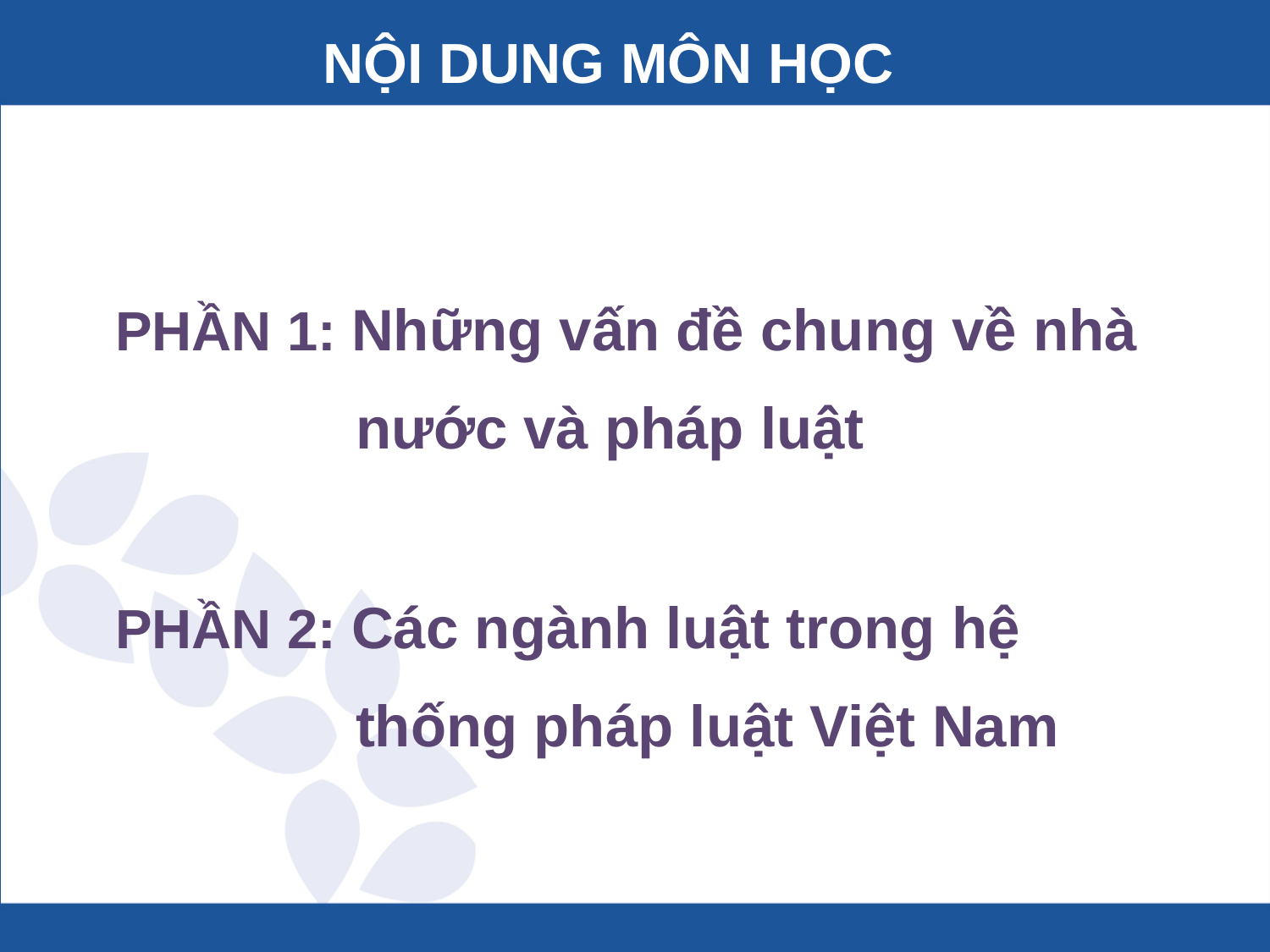

NỘI DUNG MÔN HỌC

PHẦN 1: Những vấn đề chung về nhà nước và pháp luật

PHẦN 2: Các ngành luật trong hệ thống pháp luật Việt Nam
3